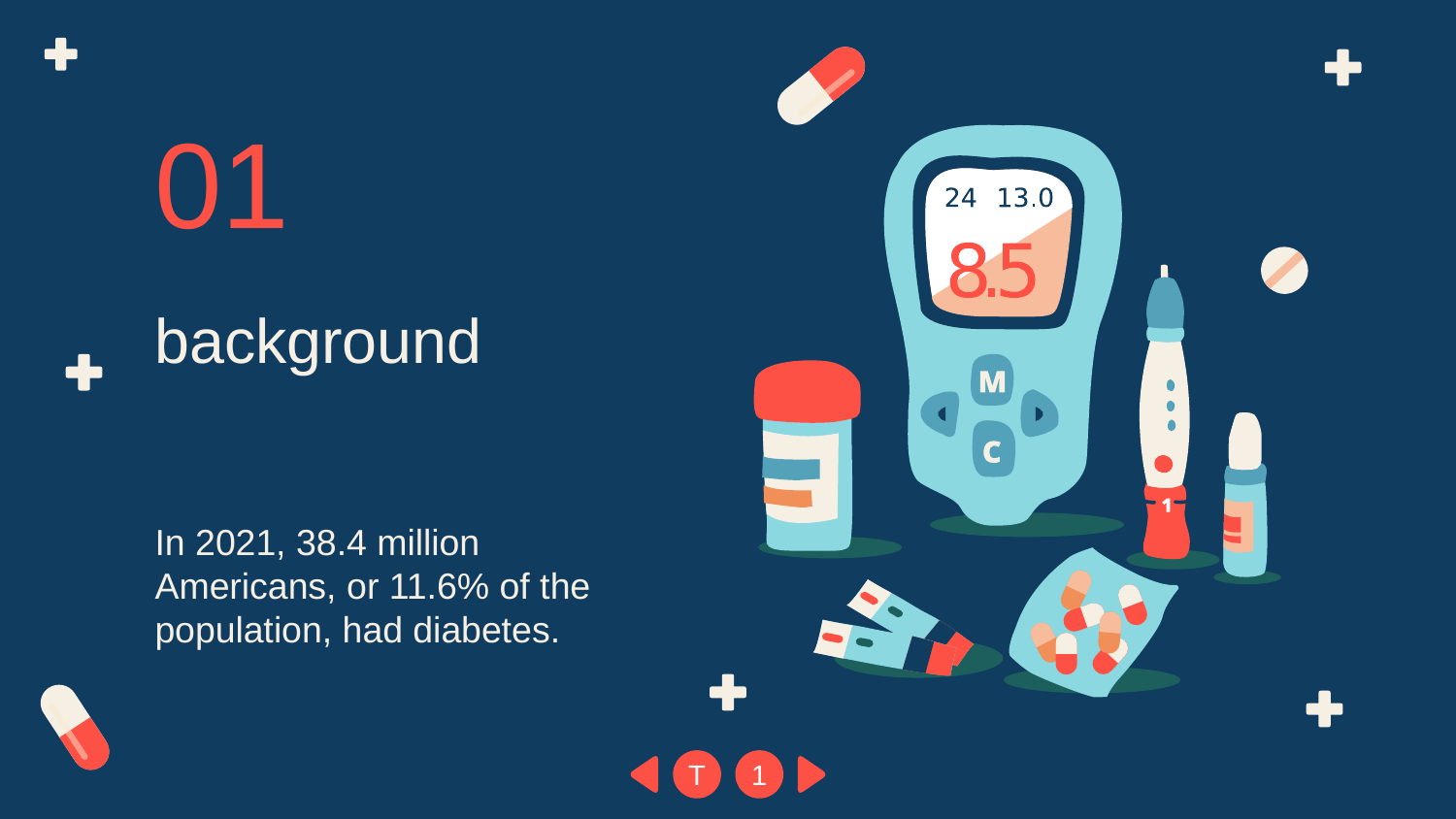

01

# background

In 2021, 38.4 million Americans, or 11.6% of the population, had diabetes.

T
1